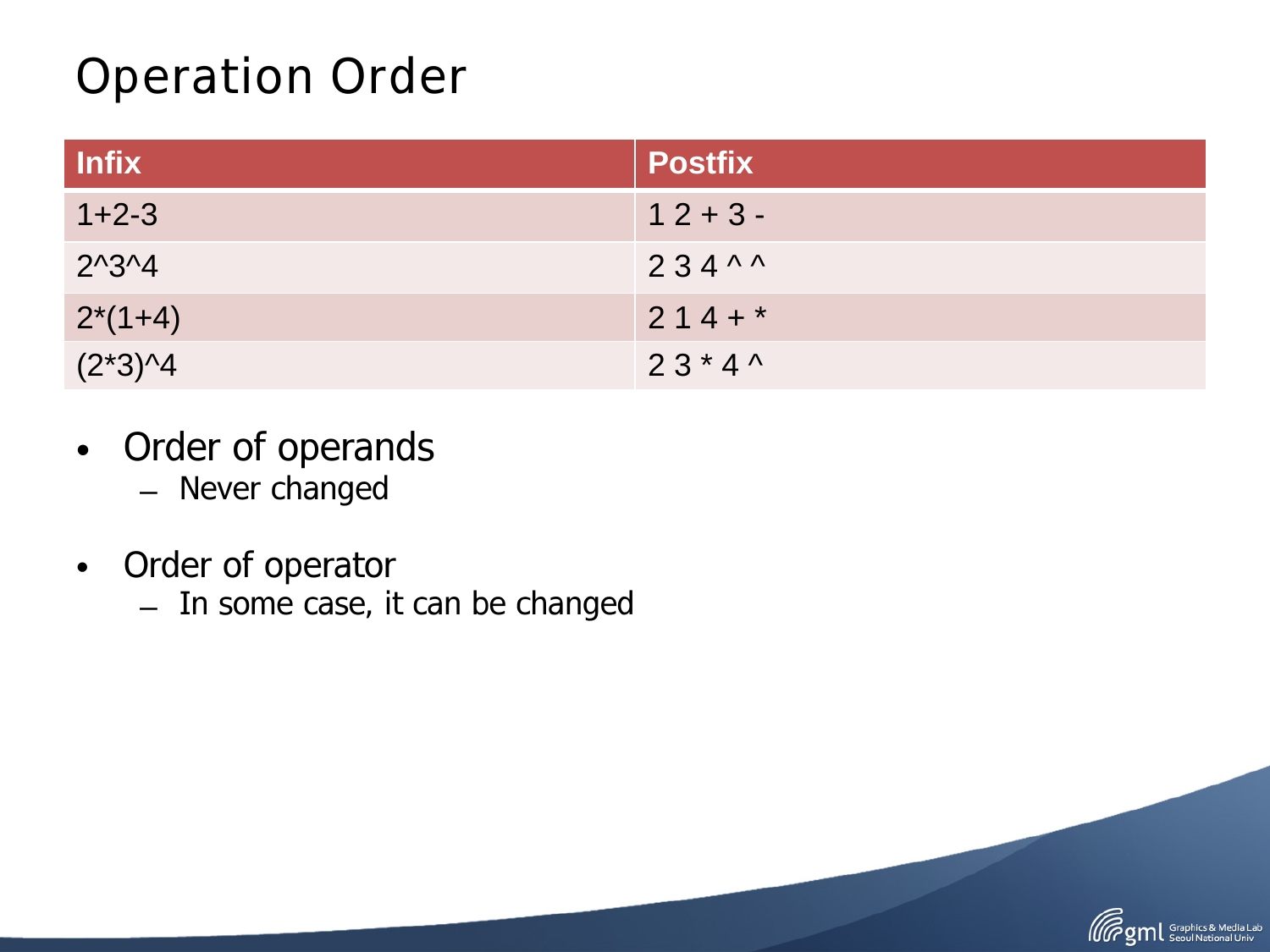

# Operation Order
| Infix | Postfix |
| --- | --- |
| 1+2-3 | 1 2 + 3 - |
| 2^3^4 | 2 3 4 ^ ^ |
| 2\*(1+4) | 2 1 4 + \* |
| (2\*3)^4 | 2 3 \* 4 ^ |
Order of operands
Never changed

Order of operator
In some case, it can be changed